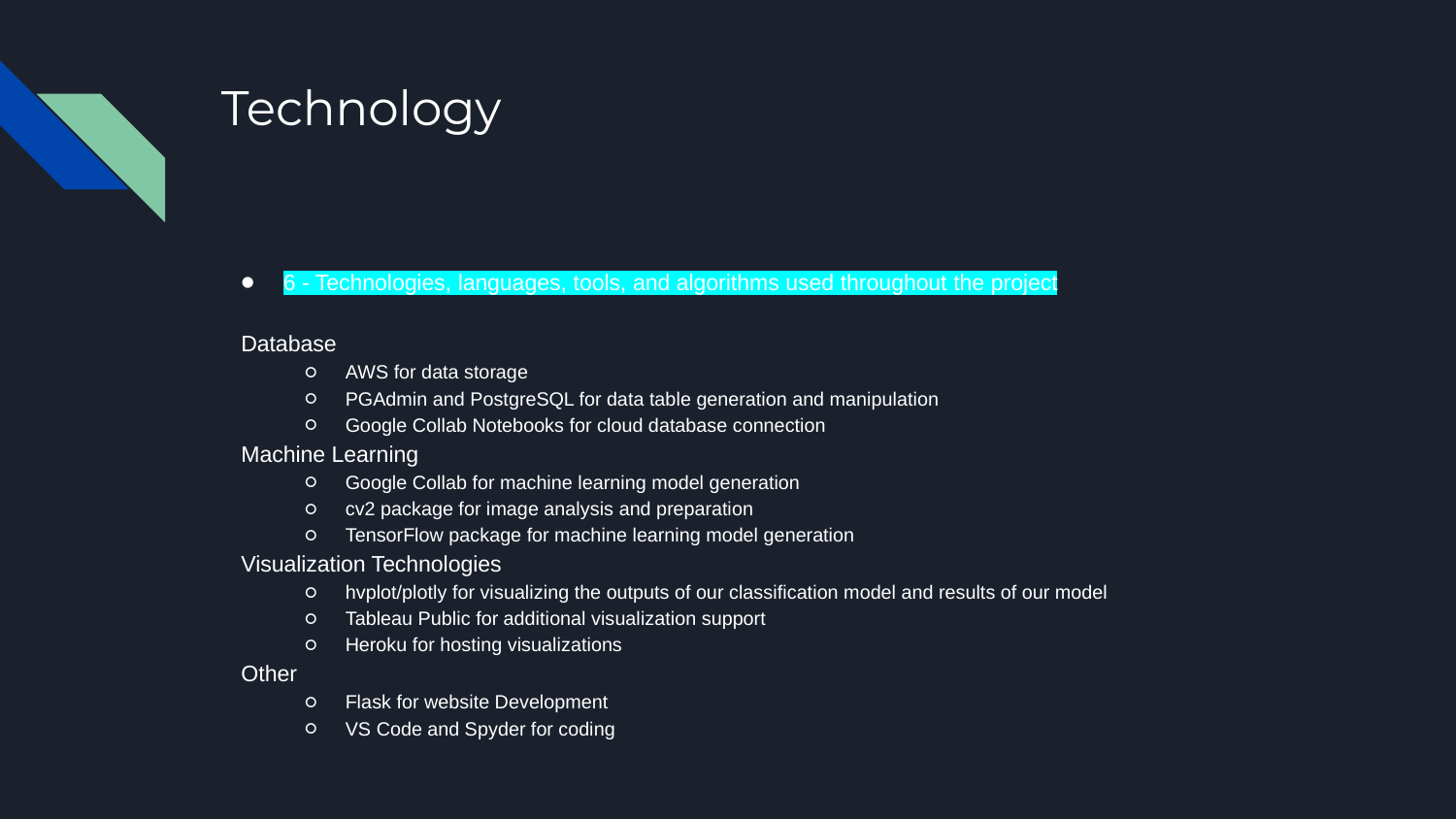

# Technology
6 - Technologies, languages, tools, and algorithms used throughout the project

Database
AWS for data storage
PGAdmin and PostgreSQL for data table generation and manipulation
Google Collab Notebooks for cloud database connection
Machine Learning
Google Collab for machine learning model generation
cv2 package for image analysis and preparation
TensorFlow package for machine learning model generation
Visualization Technologies
hvplot/plotly for visualizing the outputs of our classification model and results of our model
Tableau Public for additional visualization support
Heroku for hosting visualizations
Other
Flask for website Development
VS Code and Spyder for coding